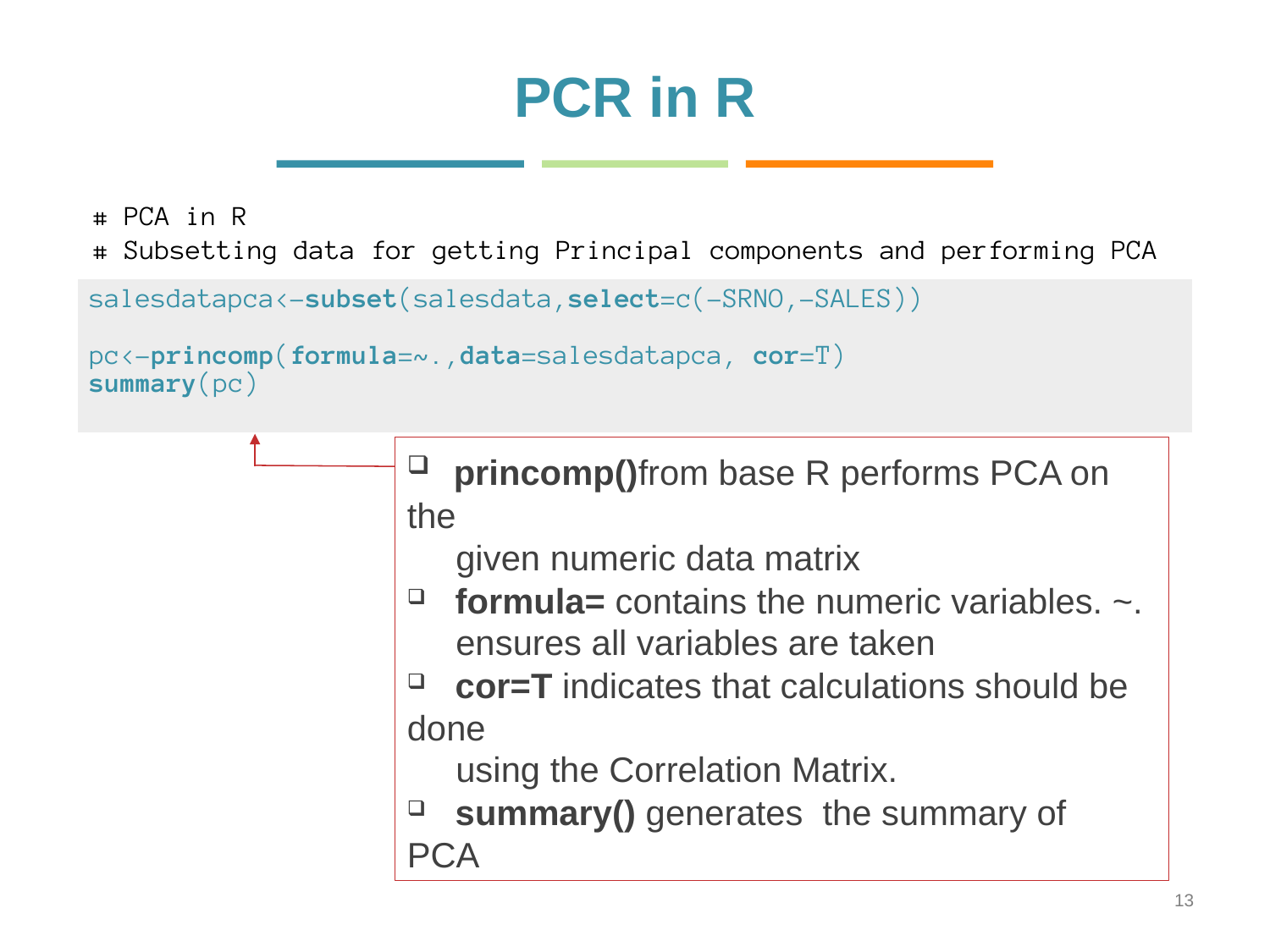

# PCR in R

# PCA in R
# Subsetting data for getting Principal components and performing PCA
| salesdatapca<-subset(salesdata,select=c(-SRNO,-SALES)) pc<-princomp(formula=~.,data=salesdatapca, cor=T) summary(pc) |
| --- |
  princomp()from base R performs PCA on the
     given numeric data matrix
   formula= contains the numeric variables. ~.
     ensures all variables are taken
   cor=T indicates that calculations should be done
     using the Correlation Matrix.
   summary() generates  the summary of  PCA
13